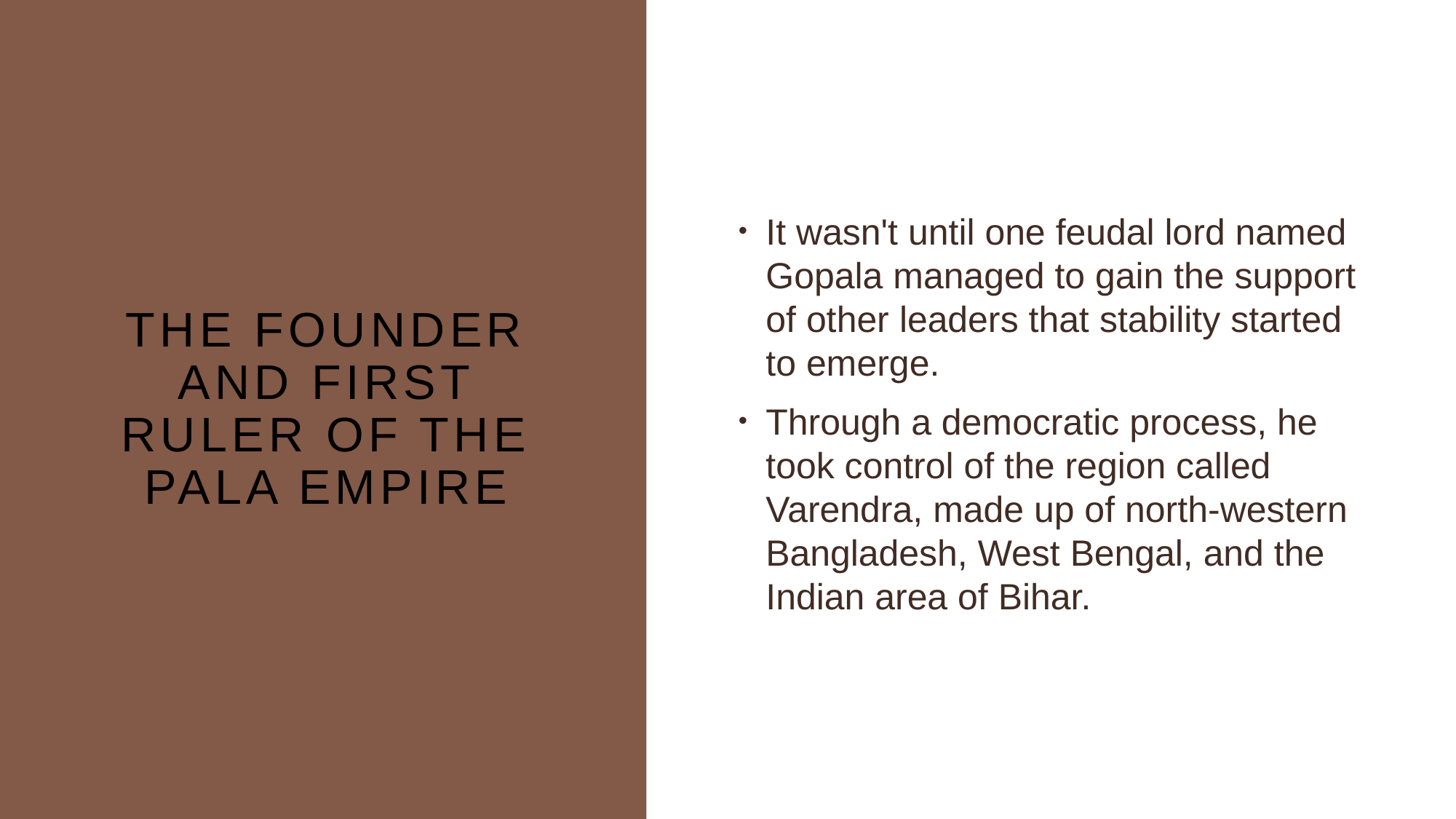

It wasn't until one feudal lord named Gopala managed to gain the support of other leaders that stability started to emerge.
Through a democratic process, he took control of the region called Varendra, made up of north-western Bangladesh, West Bengal, and the Indian area of Bihar.
# the founder and first ruler of the Pala Empire